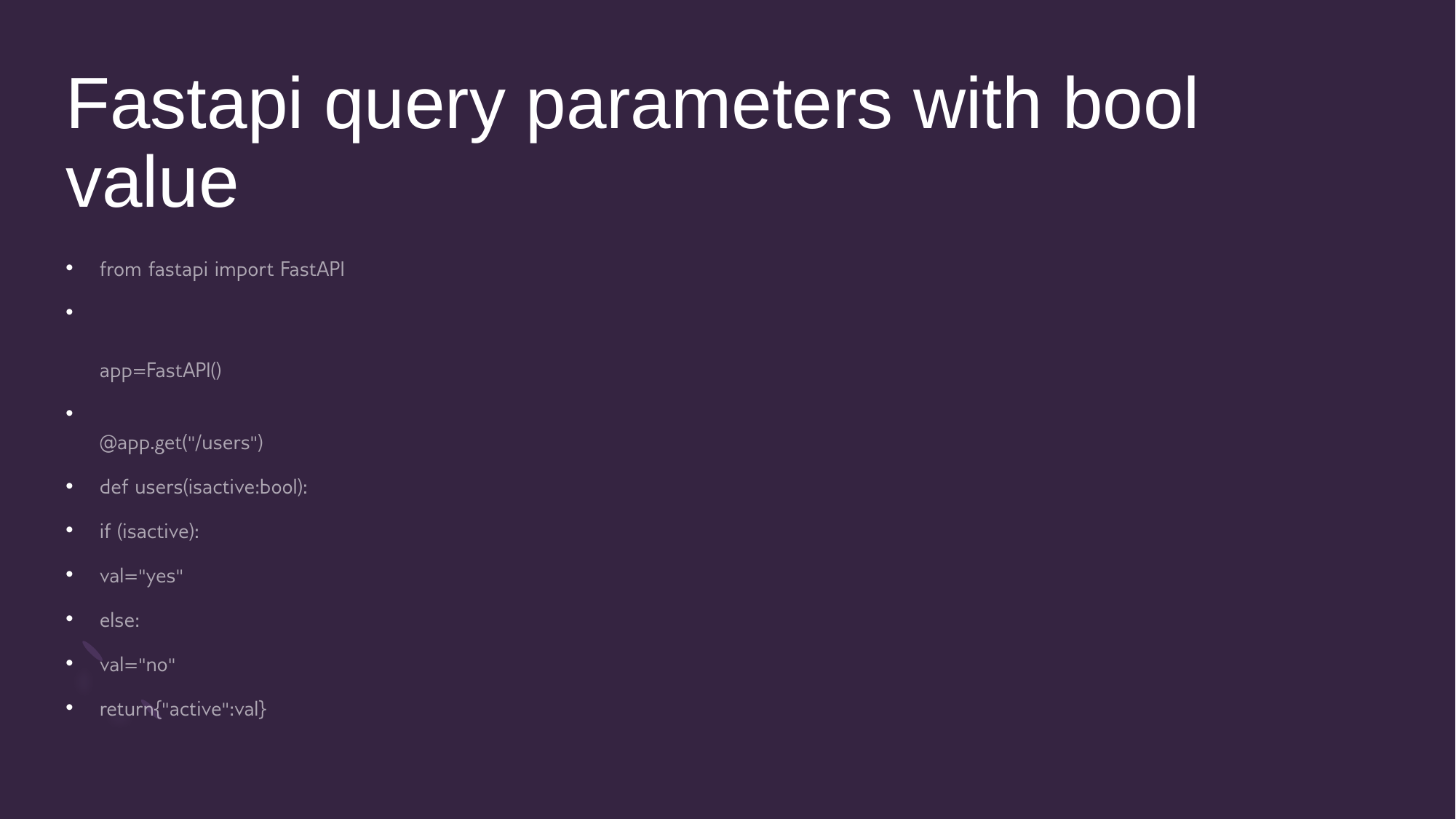

# Fastapi query parameters with bool value
from fastapi import FastAPI
app=FastAPI()
@app.get("/users")
def users(isactive:bool):
if (isactive):
val="yes"
else:
val="no"
return{"active":val}